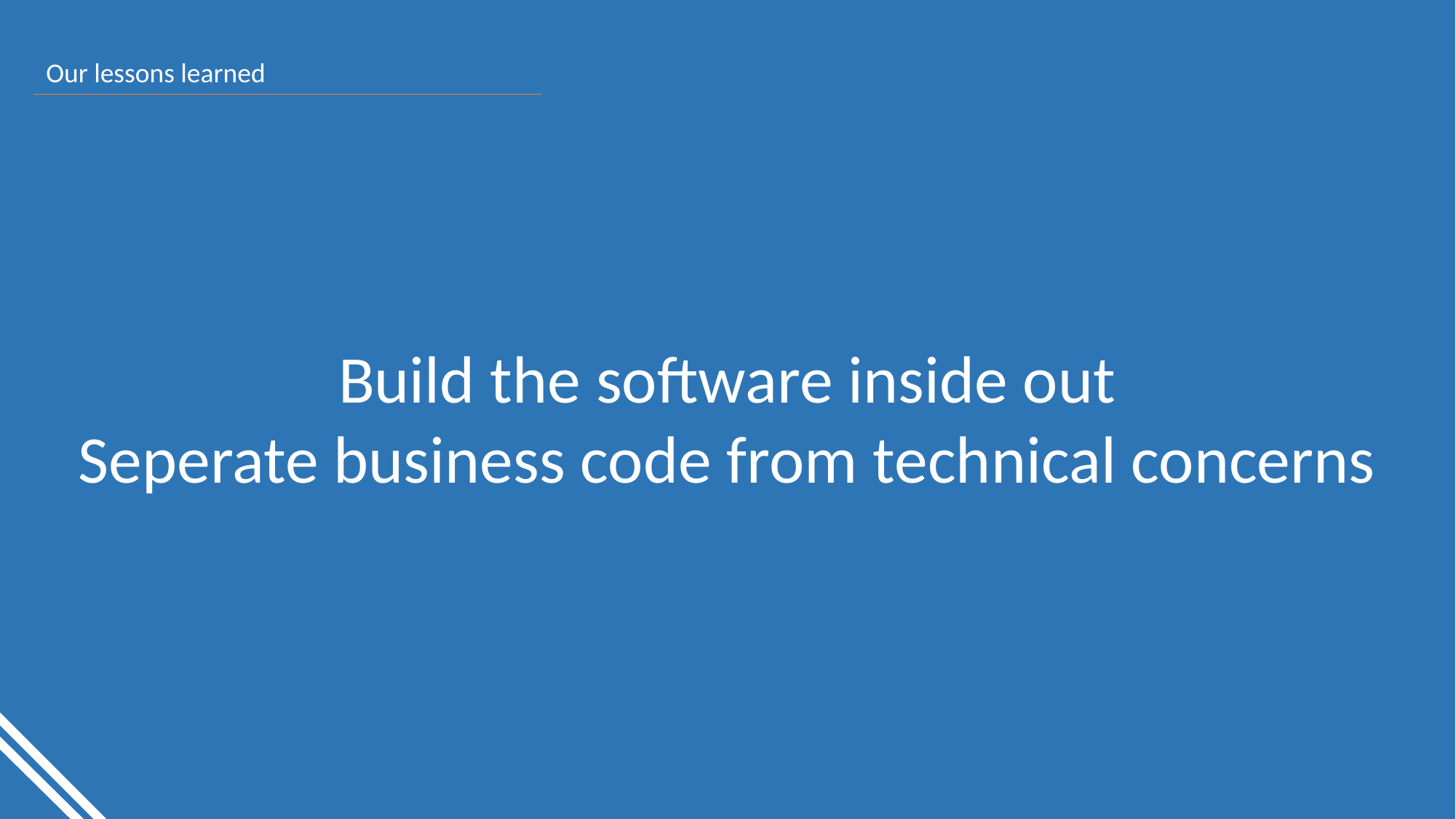

Our lessons learned
Build the software inside out
Seperate business code from technical concerns